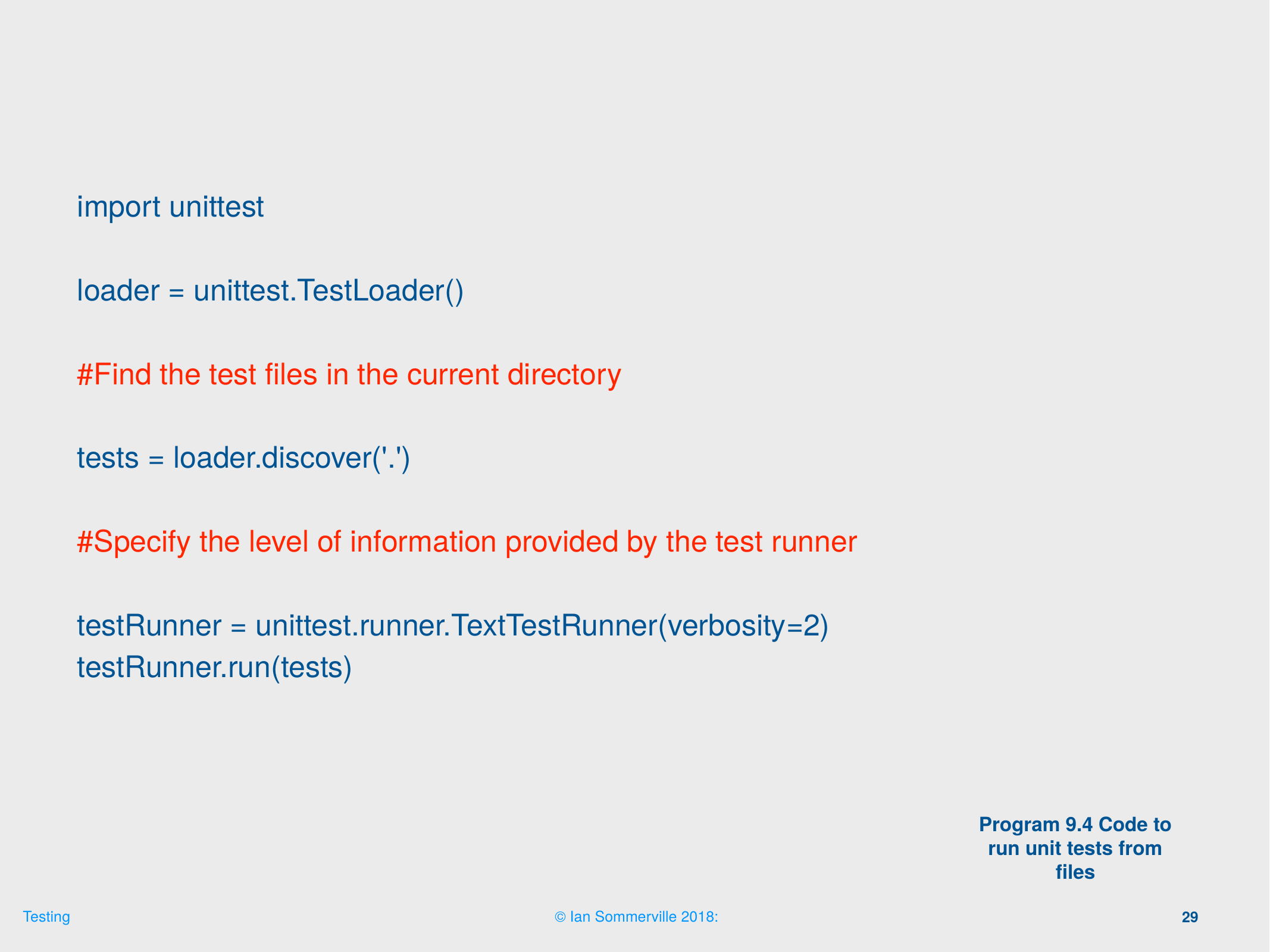

import unittest

loader = unittest.TestLoader()

#Find the test files in the current directory

tests = loader.discover('.')

#Specify the level of information provided by the test runner

testRunner = unittest.runner.TextTestRunner(verbosity=2)
testRunner.run(tests)
# Program 9.4 Code to run unit tests from files
29